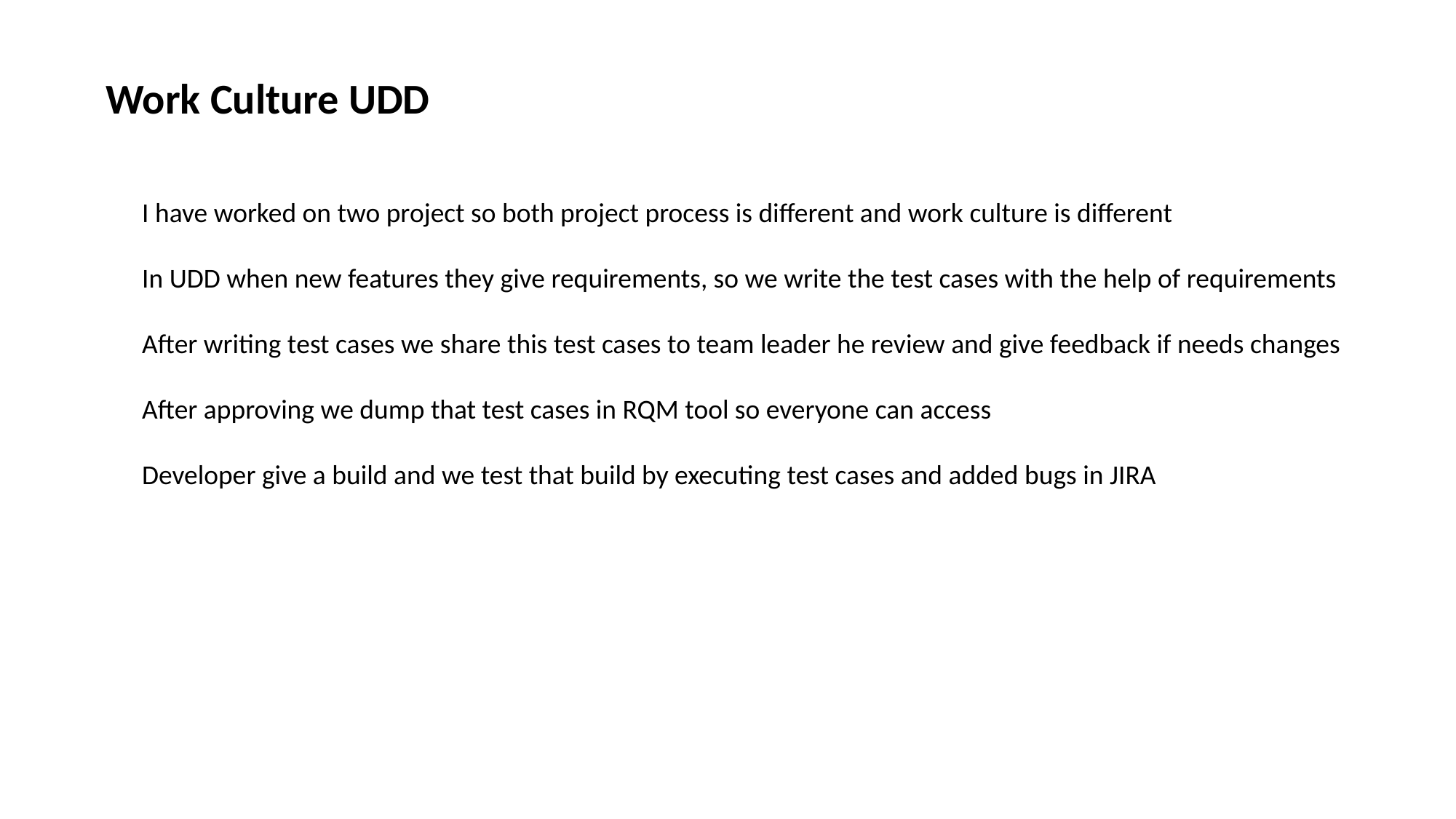

Work Culture UDD
I have worked on two project so both project process is different and work culture is different

In UDD when new features they give requirements, so we write the test cases with the help of requirements

After writing test cases we share this test cases to team leader he review and give feedback if needs changes

After approving we dump that test cases in RQM tool so everyone can access

Developer give a build and we test that build by executing test cases and added bugs in JIRA